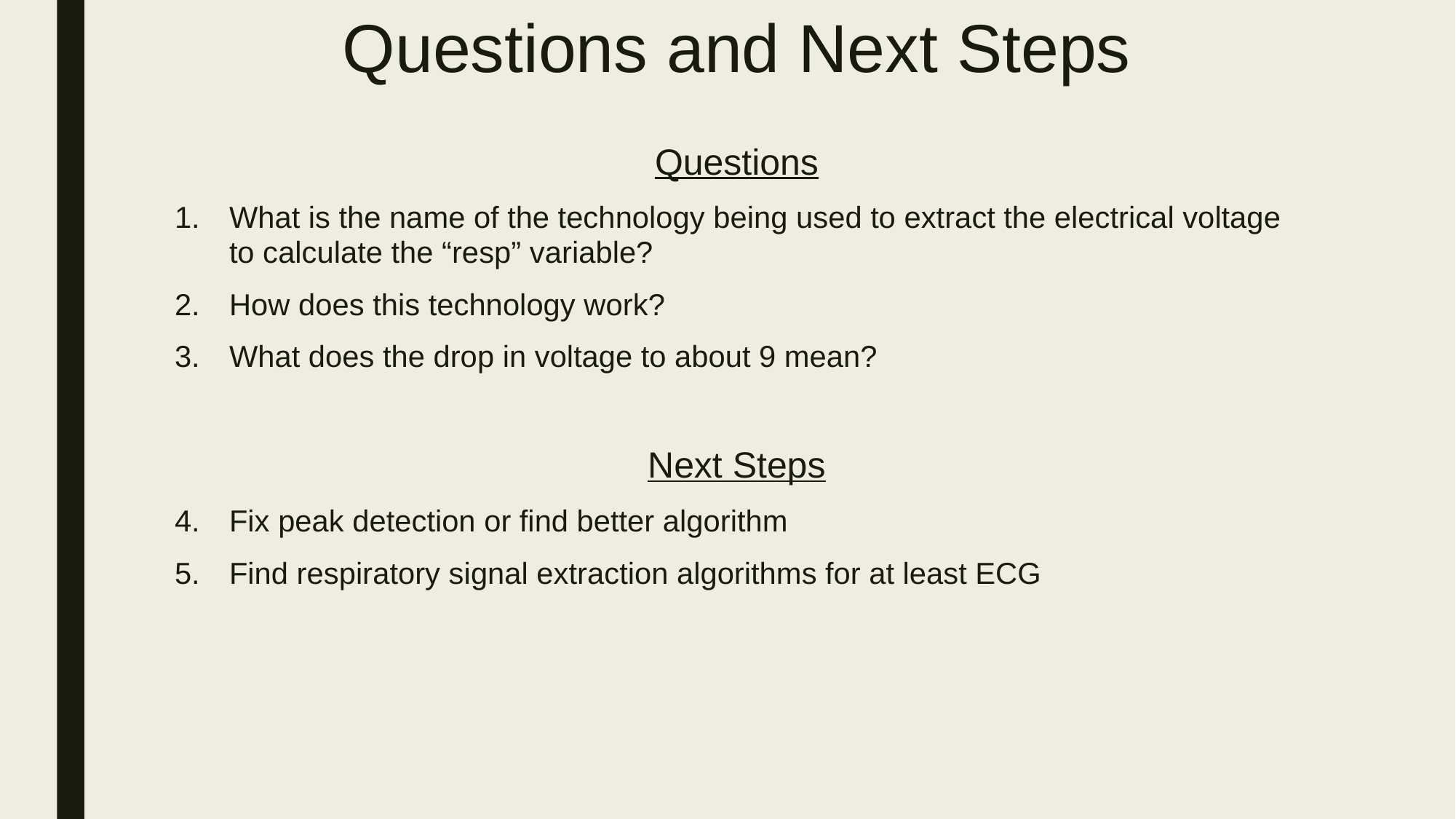

# Questions and Next Steps
Questions
What is the name of the technology being used to extract the electrical voltage to calculate the “resp” variable?
How does this technology work?
What does the drop in voltage to about 9 mean?

Next Steps
Fix peak detection or find better algorithm
Find respiratory signal extraction algorithms for at least ECG